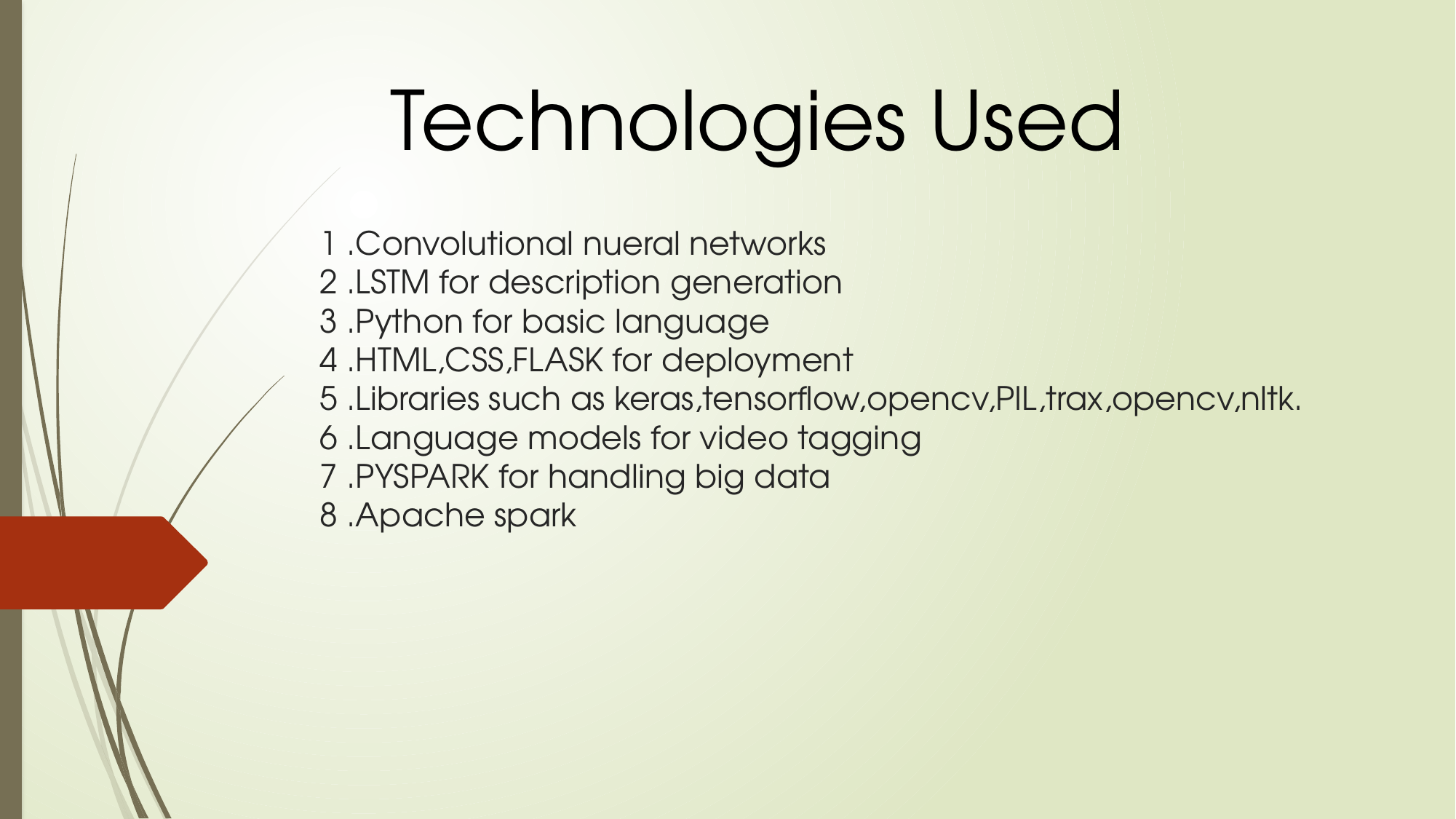

Technologies Used

# 1 .Convolutional nueral networks 2 .LSTM for description generation 3 .Python for basic language 4 .HTML,CSS,FLASK for deployment 5 .Libraries such as keras,tensorflow,opencv,PIL,trax,opencv,nltk. 6 .Language models for video tagging 7 .PYSPARK for handling big data 8 .Apache spark